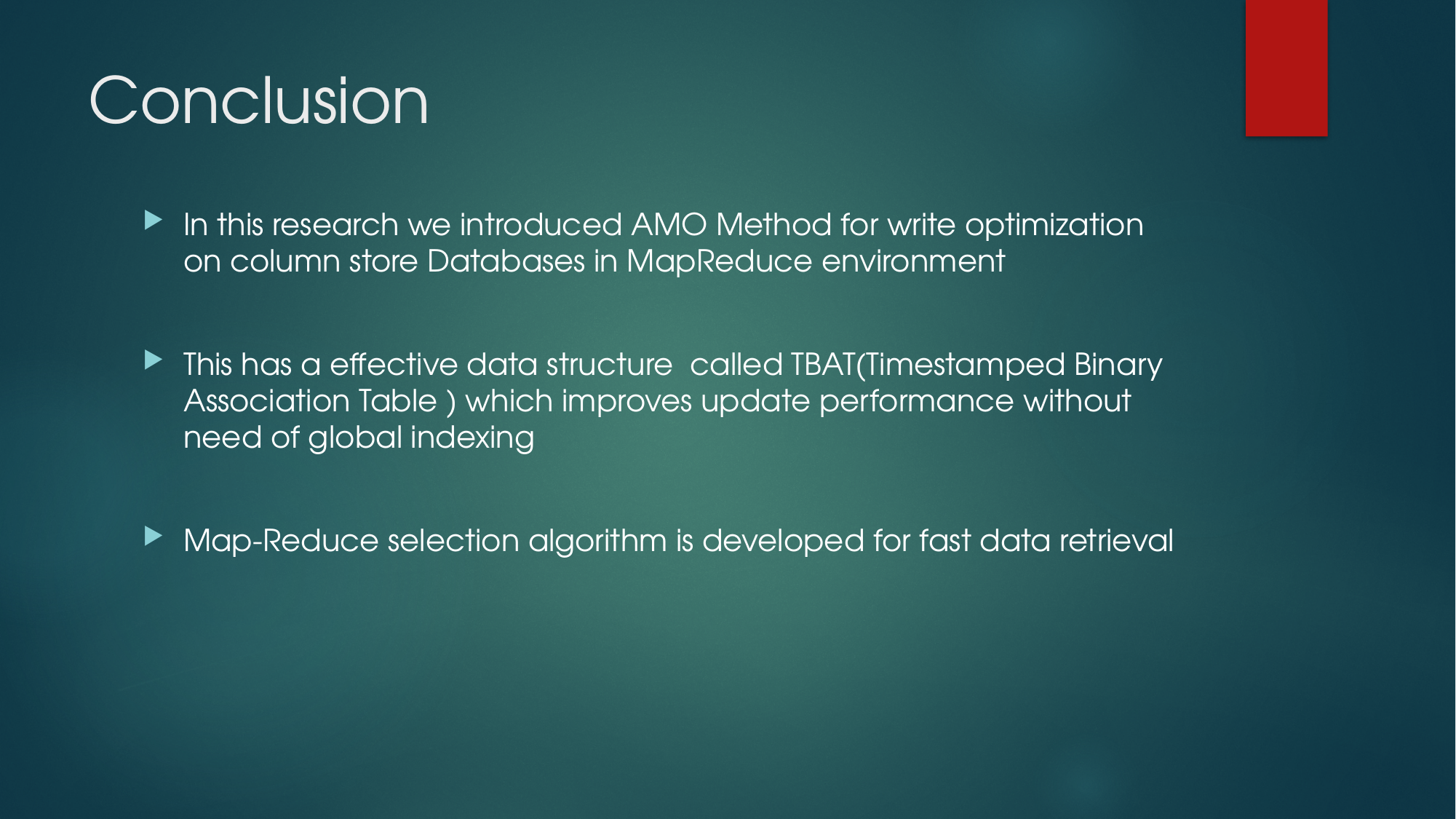

# Conclusion
In this research we introduced AMO Method for write optimization on column store Databases in MapReduce environment

This has a effective data structure  called TBAT(Timestamped Binary Association Table ) which improves update performance without need of global indexing

Map-Reduce selection algorithm is developed for fast data retrieval